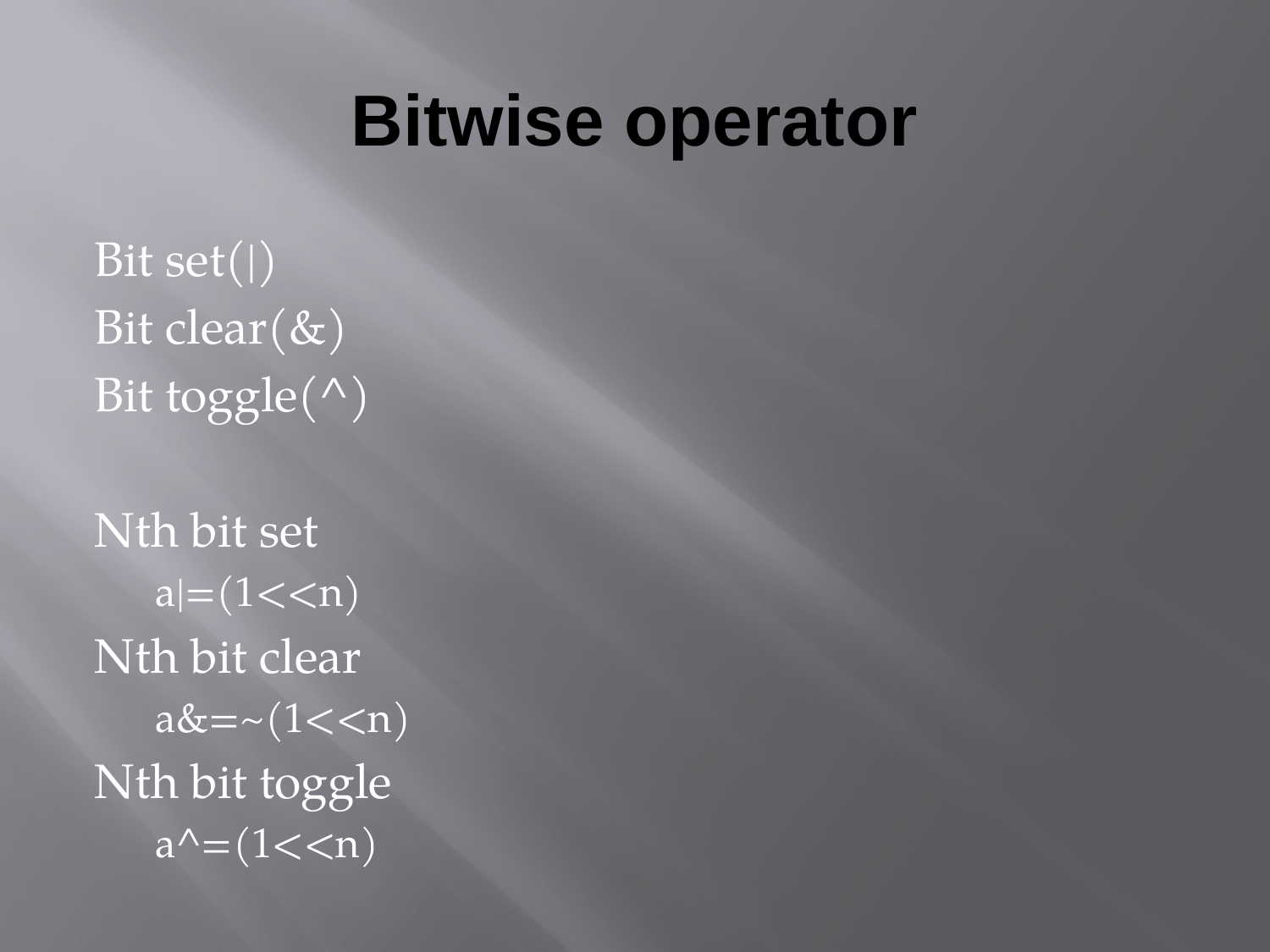

# Bitwise operator
Bit set(|)
Bit clear(&)
Bit toggle(^)

Nth bit set
a|=(1<<n)
Nth bit clear
a&=~(1<<n)
Nth bit toggle
a^=(1<<n)